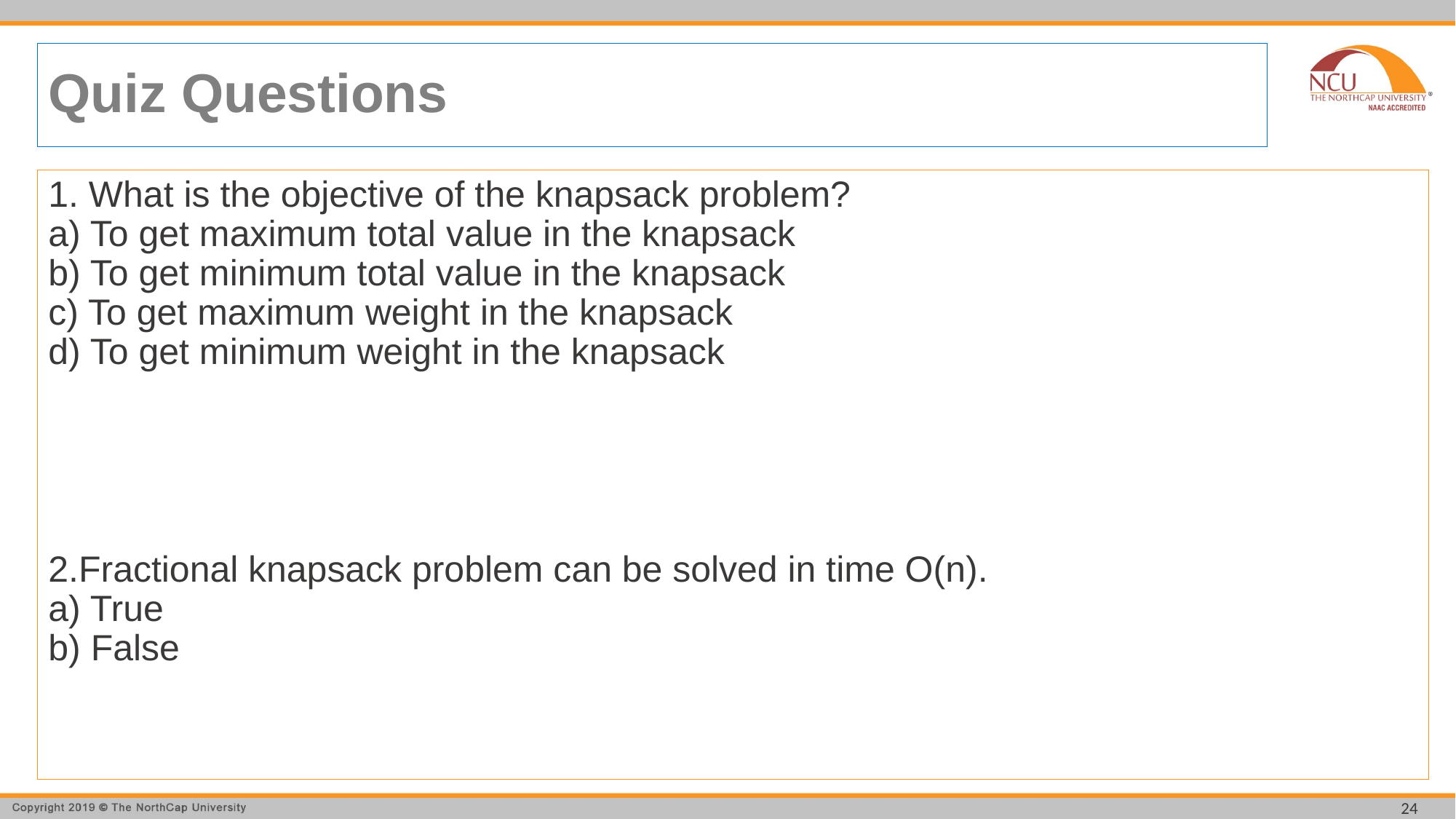

# Quiz Questions
1. What is the objective of the knapsack problem?
a) To get maximum total value in the knapsack
b) To get minimum total value in the knapsack
c) To get maximum weight in the knapsack
d) To get minimum weight in the knapsack

2.Fractional knapsack problem can be solved in time O(n).
a) True
b) False
24